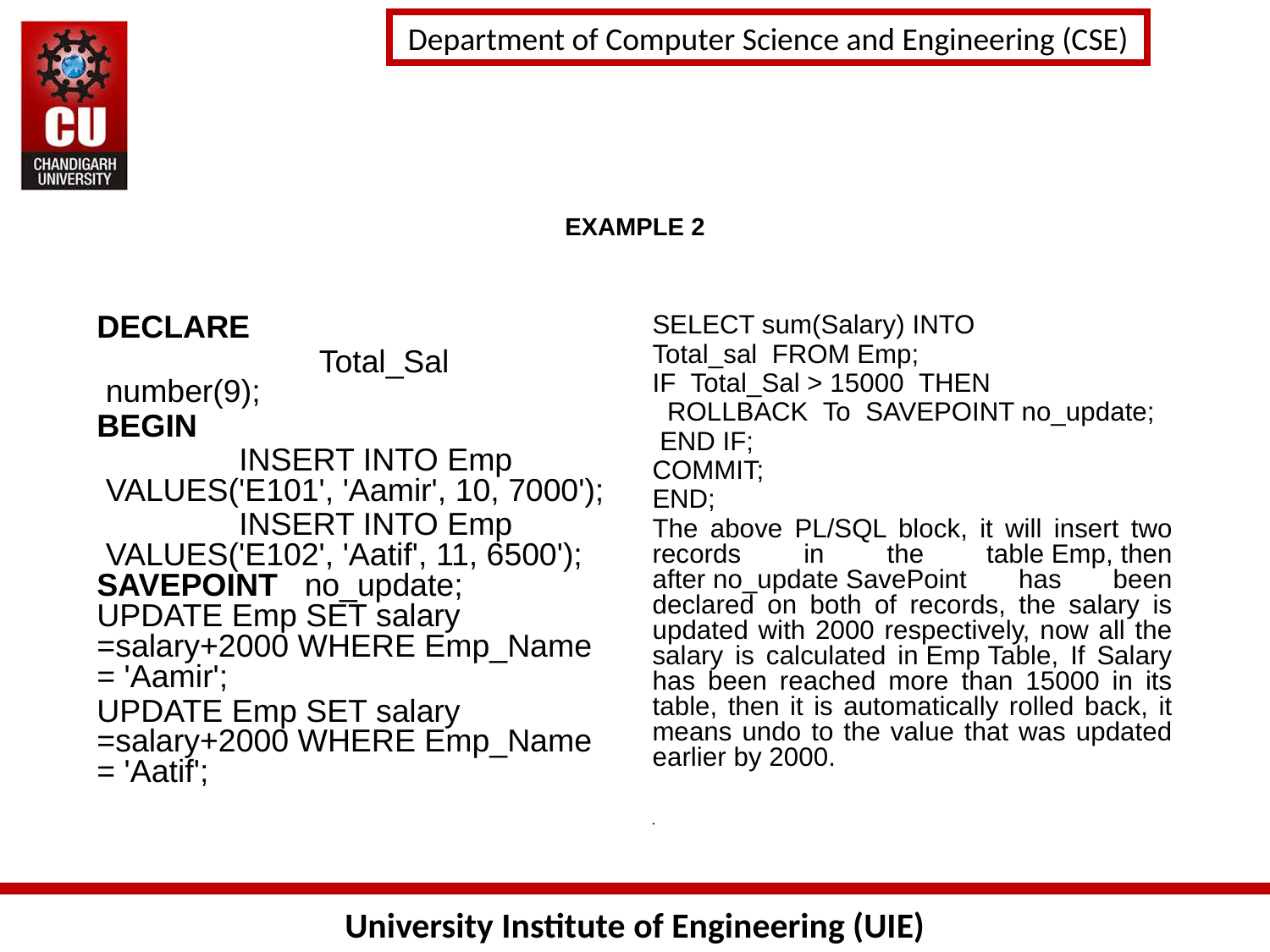

# EXAMPLE 2
DECLARE
                         Total_Sal  number(9);
BEGIN
                INSERT INTO Emp  VALUES('E101', 'Aamir', 10, 7000');
                INSERT INTO Emp  VALUES('E102', 'Aatif', 11, 6500');
SAVEPOINT   no_update;
UPDATE Emp SET salary =salary+2000 WHERE Emp_Name = 'Aamir';
UPDATE Emp SET salary =salary+2000 WHERE Emp_Name = 'Aatif';

SELECT sum(Salary) INTO
Total_sal  FROM Emp;
IF  Total_Sal > 15000  THEN
  ROLLBACK  To  SAVEPOINT no_update;
 END IF;
COMMIT;
END;
The above PL/SQL block, it will insert two records in the table Emp, then after no_update SavePoint has been declared on both of records, the salary is updated with 2000 respectively, now all the salary is calculated in Emp Table, If Salary has been reached more than 15000 in its table, then it is automatically rolled back, it means undo to the value that was updated earlier by 2000.